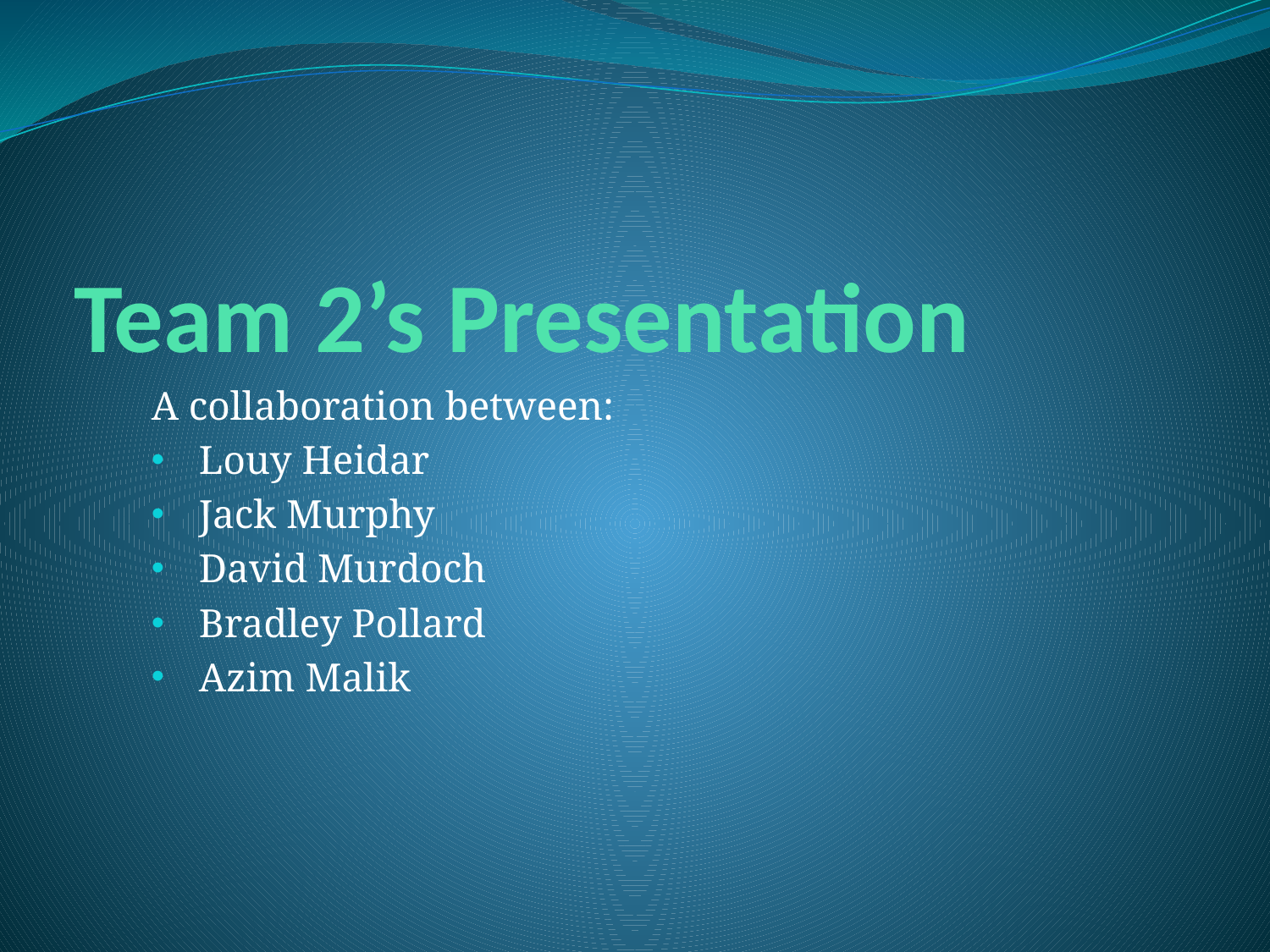

# Team 2’s Presentation
A collaboration between:
Louy Heidar
Jack Murphy
David Murdoch
Bradley Pollard
Azim Malik